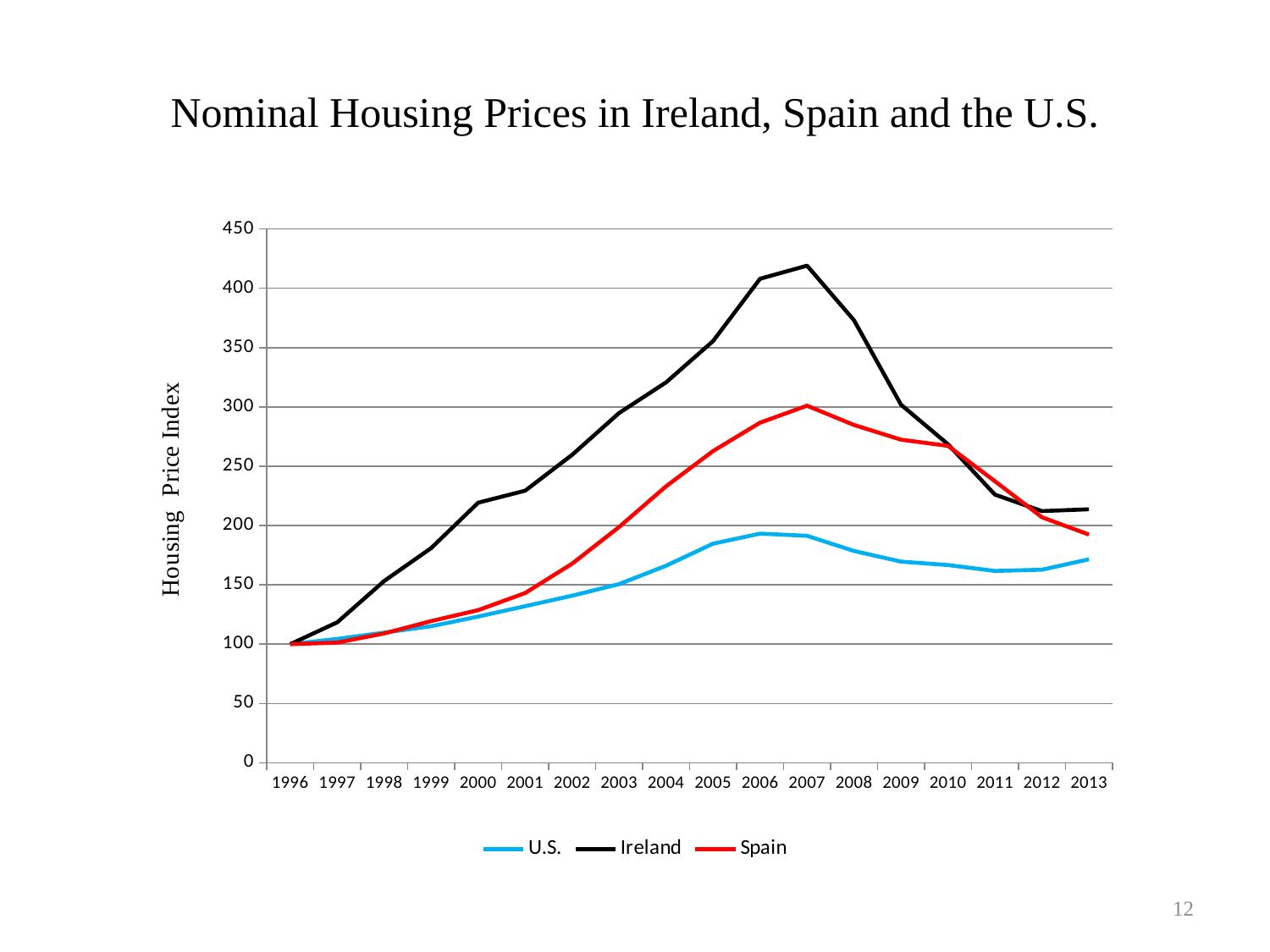

Nominal Housing Prices in Ireland, Spain and the U.S.

### Chart

| Category | U.S. | Ireland | Spain |
|---|---|---|---|
| 1996 | 100.0 | 100.0 | 100.0 |
| 1997 | 104.4134250230935 | 118.40670859538783 | 101.28550074738416 |
| 1998 | 109.70440316124397 | 153.2914046121593 | 109.05829596412553 |
| 1999 | 115.10828286975266 | 181.0062893081761 | 119.46188340807173 |
| 2000 | 123.25772349379042 | 219.2872117400419 | 128.66965620328847 |
| 2001 | 132.01785897567487 | 229.39203354297692 | 143.07922272047833 |
| 2002 | 140.87036846967052 | 259.6645702306079 | 167.86248131539608 |
| 2003 | 150.63635430565532 | 294.9266247379455 | 198.8340807174888 |
| 2004 | 166.11926511341474 | 320.712788259958 | 233.12406576980567 |
| 2005 | 184.71210099558658 | 355.4716981132075 | 262.81016442451414 |
| 2006 | 193.1951144411372 | 408.0503144654087 | 286.72645739910314 |
| 2007 | 191.33223853022682 | 419.1194968553459 | 301.0463378176383 |
| 2008 | 178.5487016319409 | 373.0817610062893 | 284.78325859491787 |
| 2009 | 169.59868623627221 | 301.88679245283015 | 272.406576980568 |
| 2010 | 166.67864107564407 | 268.5534591194968 | 267.2047832585949 |
| 2011 | 161.71610386944474 | 226.0796645702306 | 237.36920777279522 |
| 2012 | 162.75787745047725 | 212.20125786163518 | 207.02541106128547 |
| 2013 | 171.52137950887382 | 213.73356368472028 | 192.38415545590425 |
12